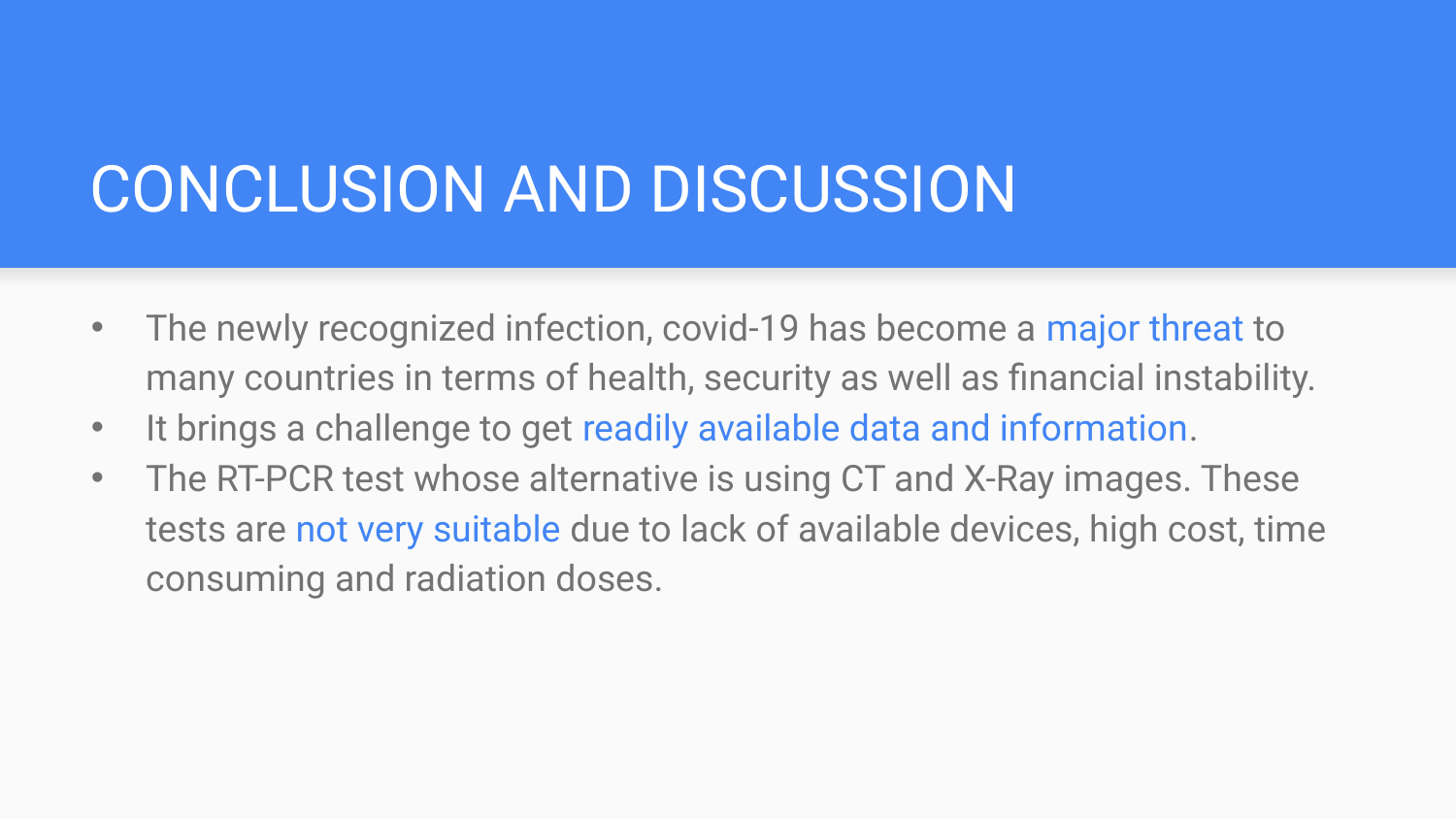

# CONCLUSION AND DISCUSSION
The newly recognized infection, covid-19 has become a major threat to many countries in terms of health, security as well as financial instability.
It brings a challenge to get readily available data and information.
The RT-PCR test whose alternative is using CT and X-Ray images. These tests are not very suitable due to lack of available devices, high cost, time consuming and radiation doses.